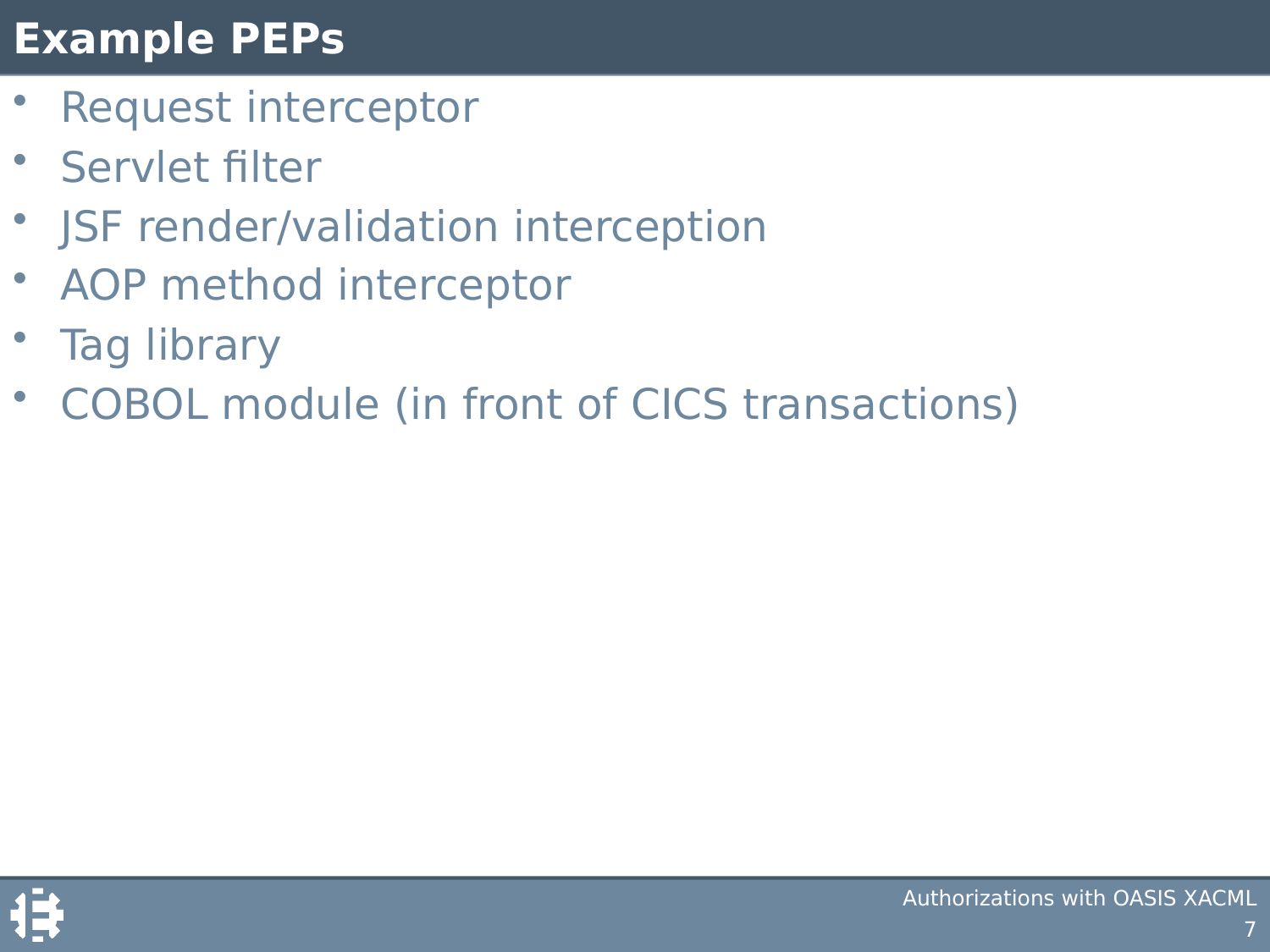

# Example PEPs
Request interceptor
Servlet filter
JSF render/validation interception
AOP method interceptor
Tag library
COBOL module (in front of CICS transactions)
Authorizations with OASIS XACML
7